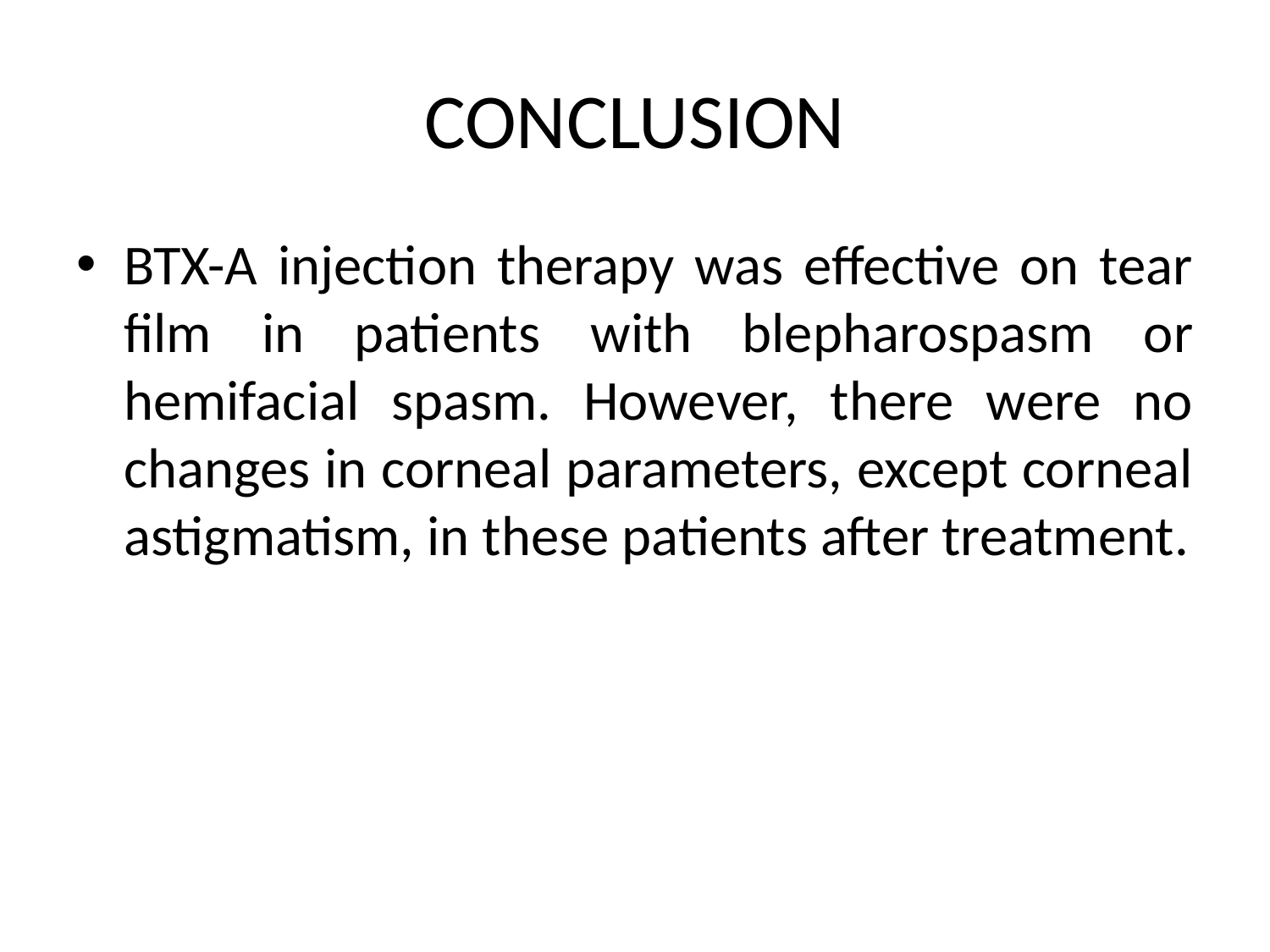

# CONCLUSION
BTX-A injection therapy was effective on tear film in patients with blepharospasm or hemifacial spasm. However, there were no changes in corneal parameters, except corneal astigmatism, in these patients after treatment.